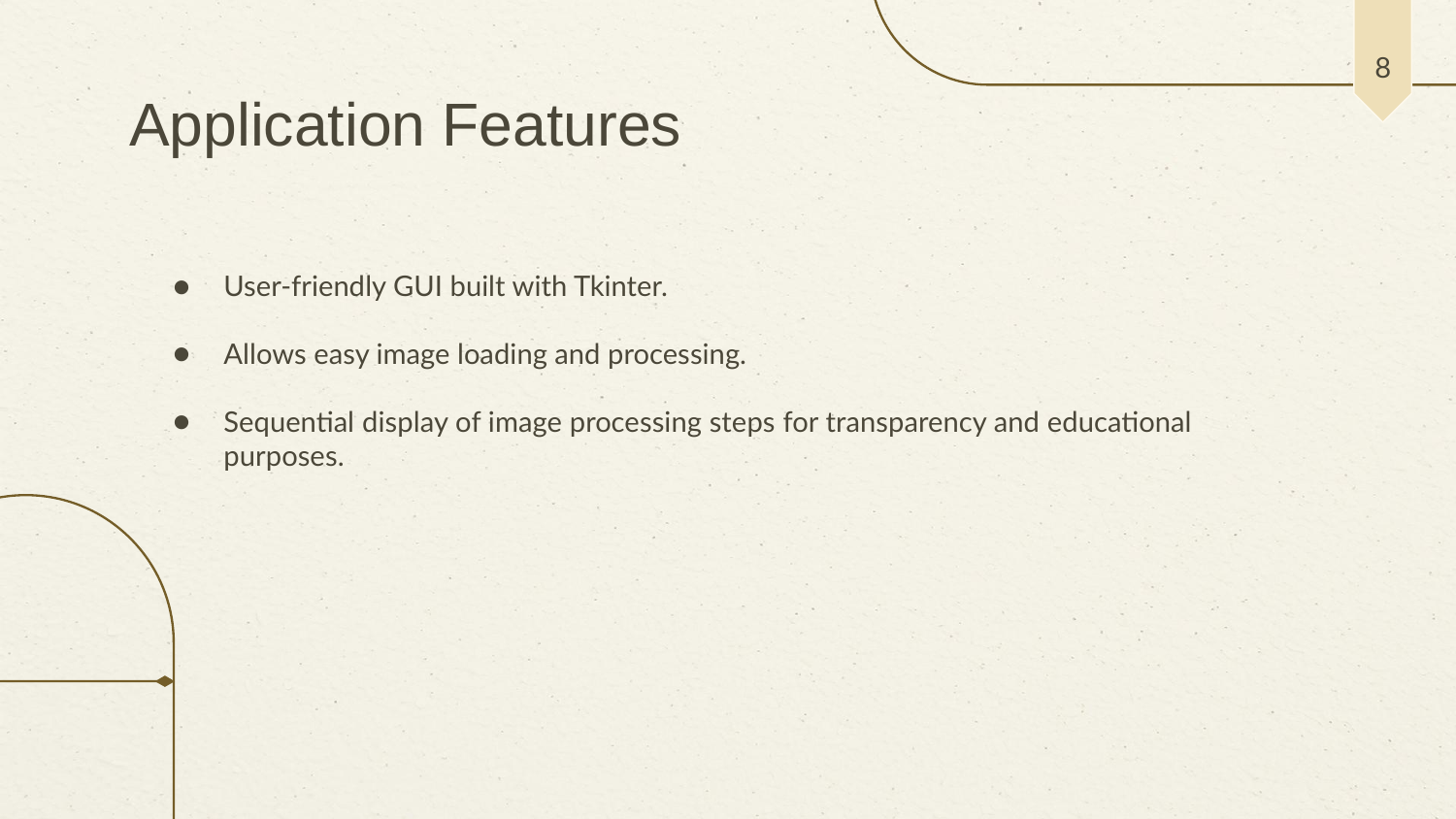

8
# Application Features
User-friendly GUI built with Tkinter.

Allows easy image loading and processing.

Sequential display of image processing steps for transparency and educational purposes.